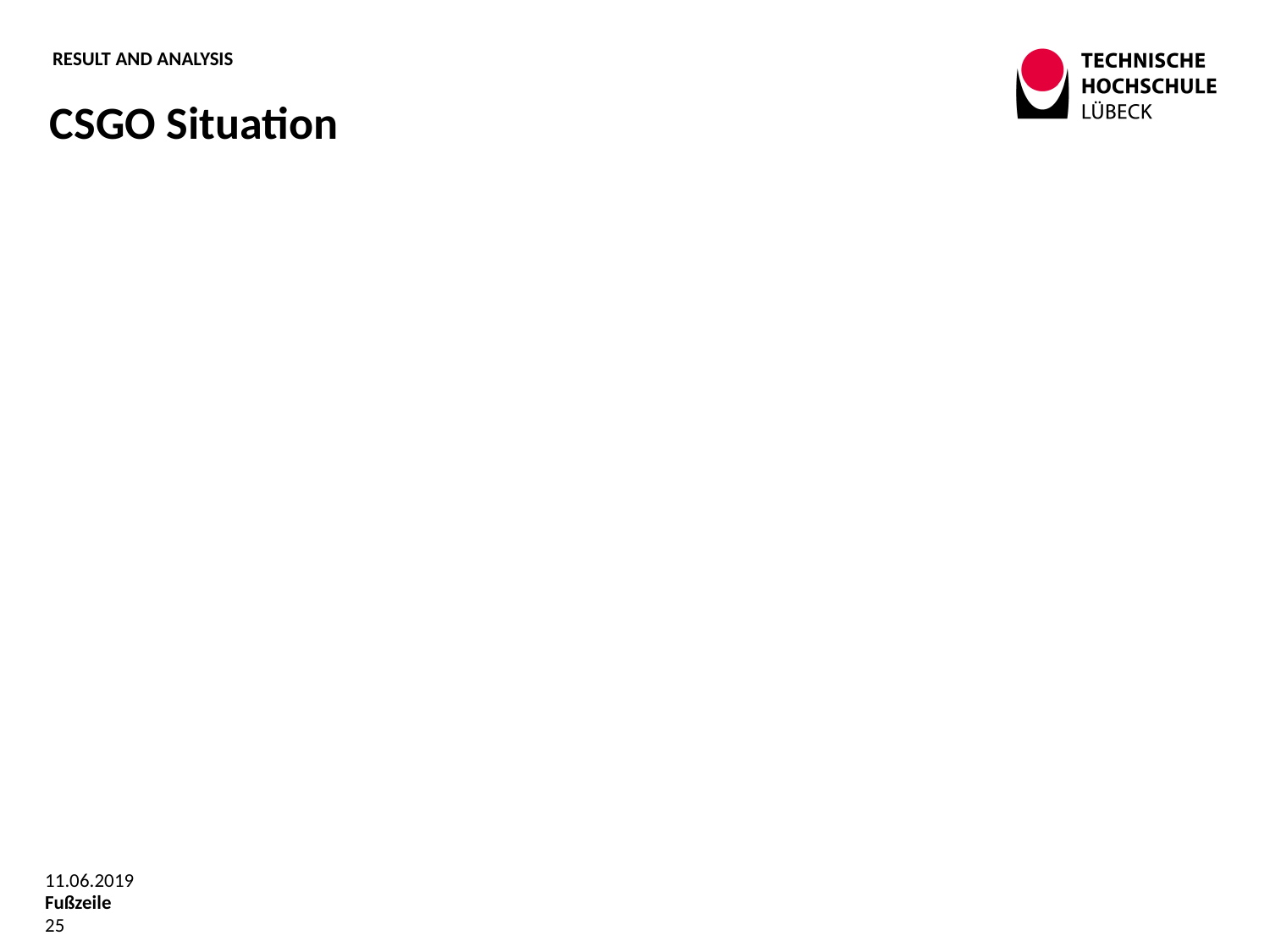

# Result and analysis
CSGO Situation

11.06.2019
Fußzeile

25